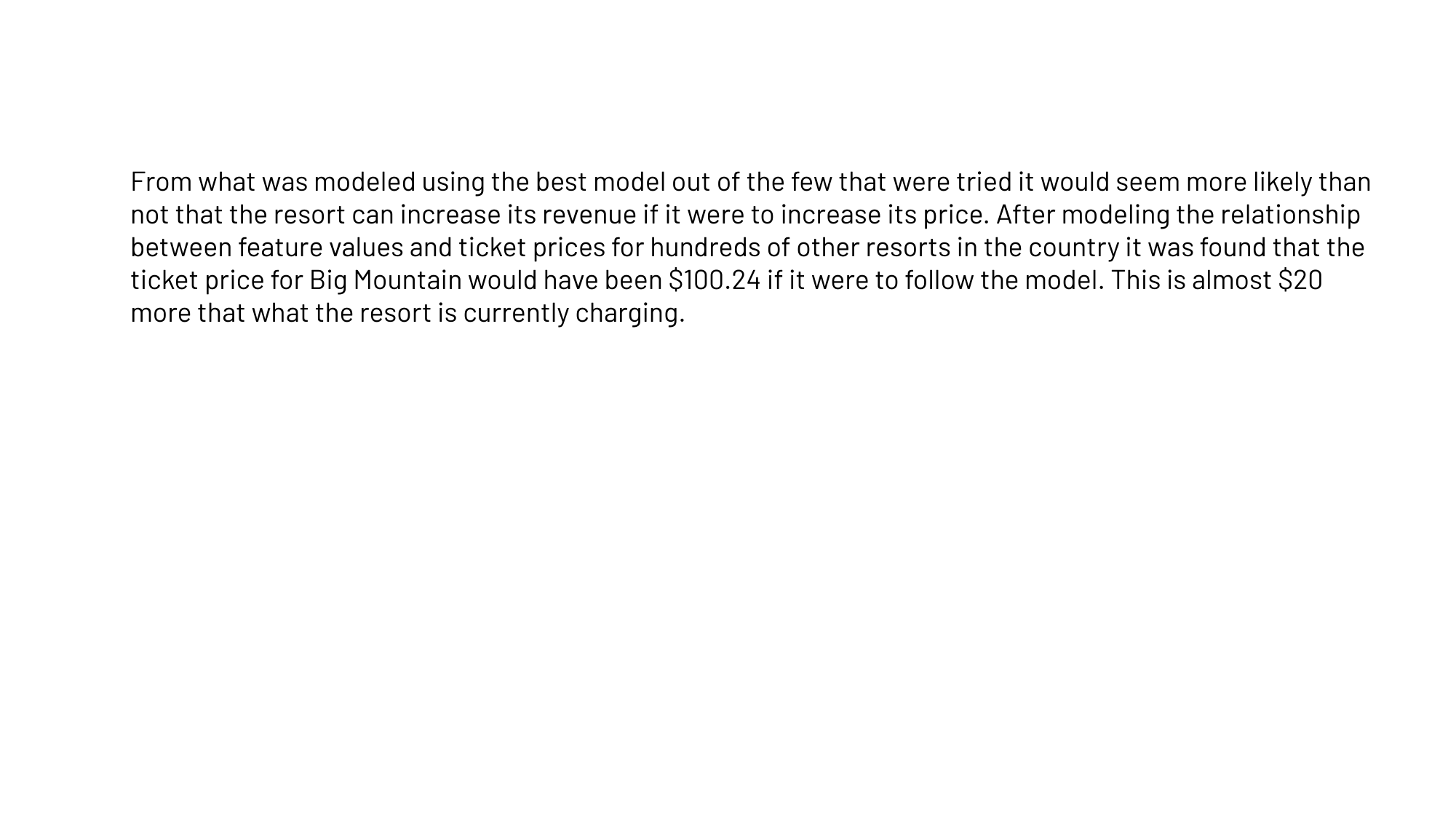

From what was modeled using the best model out of the few that were tried it would seem more likely than not that the resort can increase its revenue if it were to increase its price. After modeling the relationship between feature values and ticket prices for hundreds of other resorts in the country it was found that the ticket price for Big Mountain would have been $100.24 if it were to follow the model. This is almost $20 more that what the resort is currently charging.